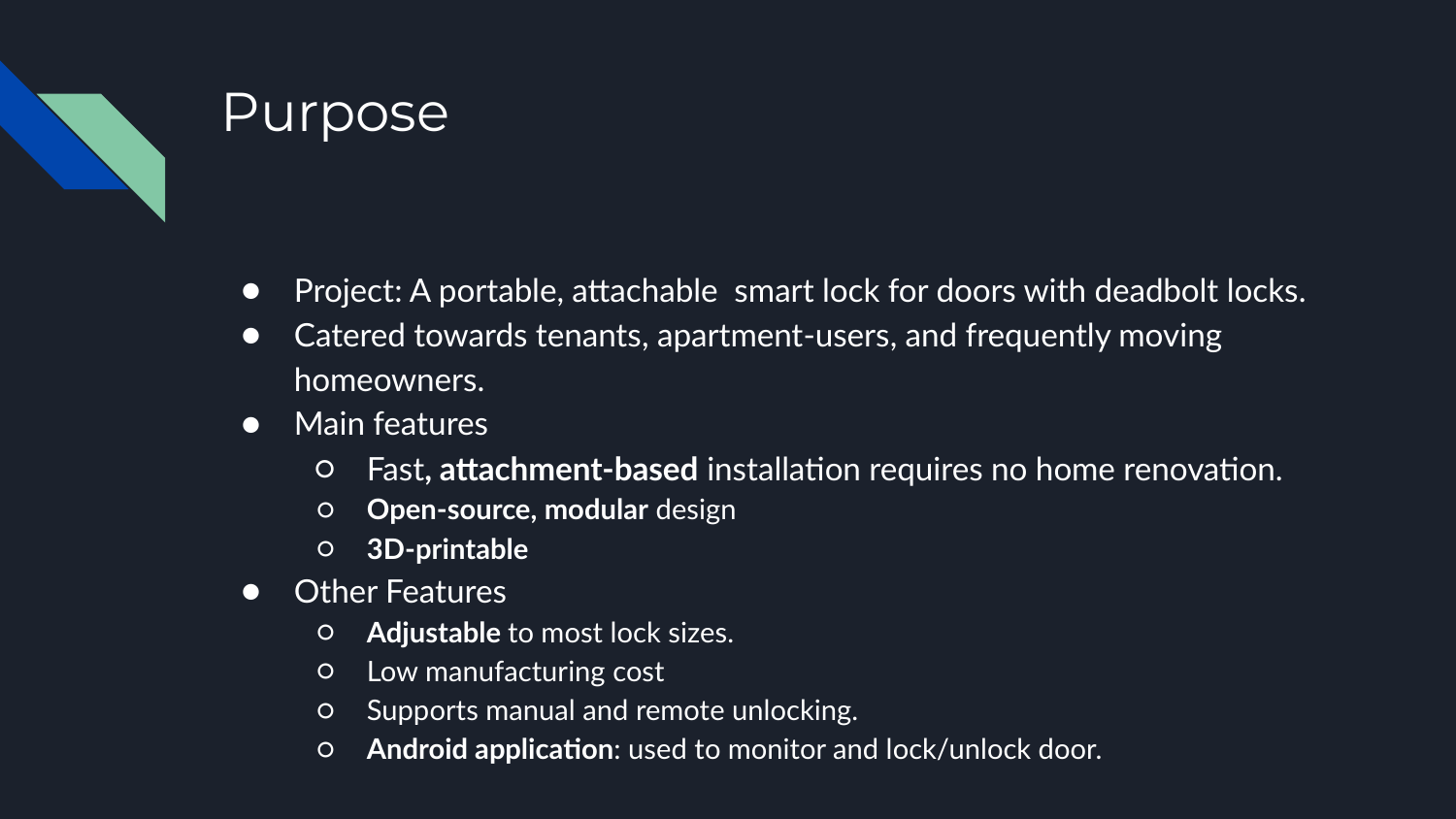

# Purpose
Project: A portable, attachable  smart lock for doors with deadbolt locks.
Catered towards tenants, apartment-users, and frequently moving homeowners.
Main features
Fast, attachment-based installation requires no home renovation.
Open-source, modular design
3D-printable
Other Features
Adjustable to most lock sizes.
Low manufacturing cost
Supports manual and remote unlocking.
Android application: used to monitor and lock/unlock door.